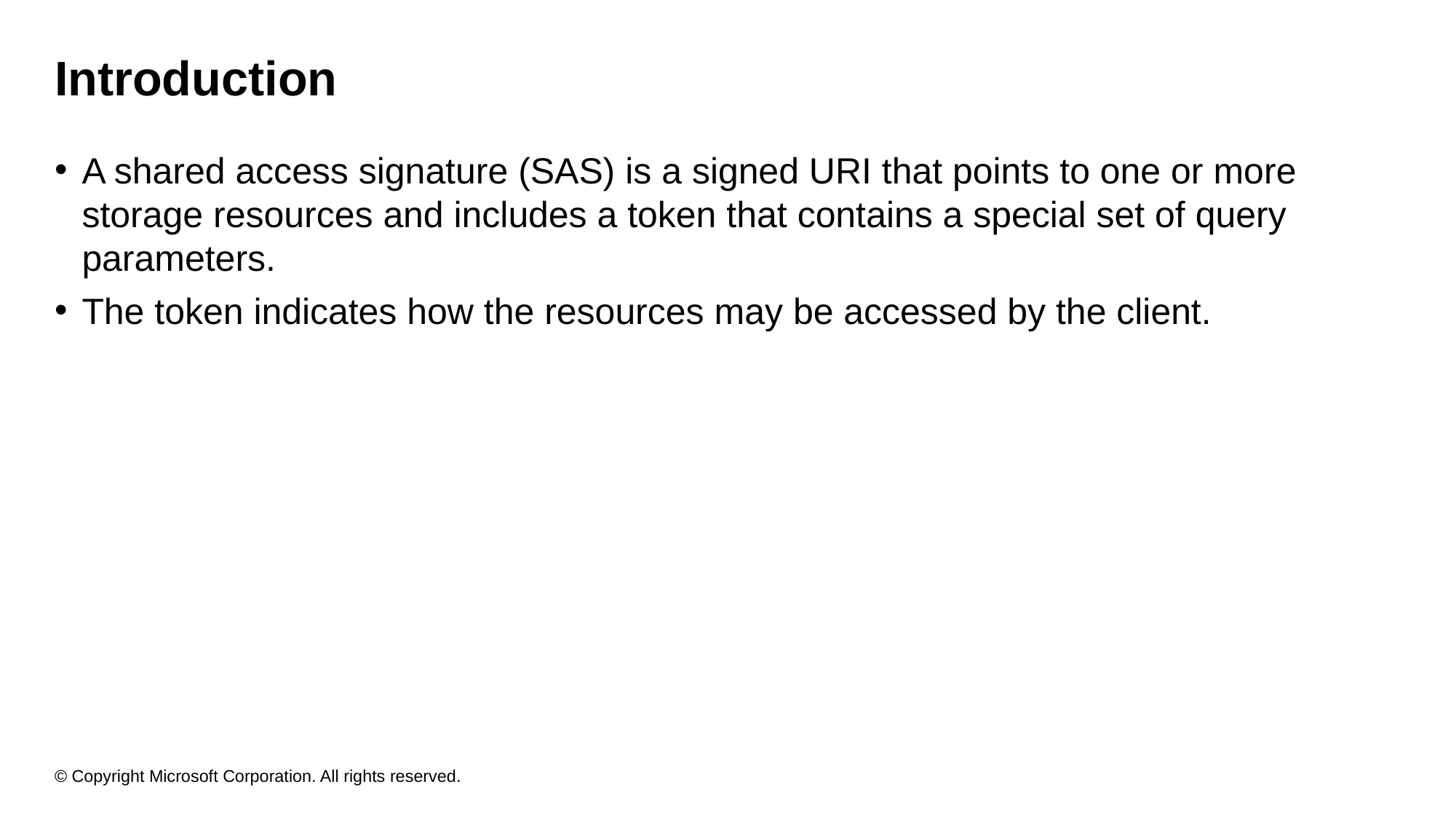

# Introduction
A shared access signature (SAS) is a signed URI that points to one or more storage resources and includes a token that contains a special set of query parameters.
The token indicates how the resources may be accessed by the client.